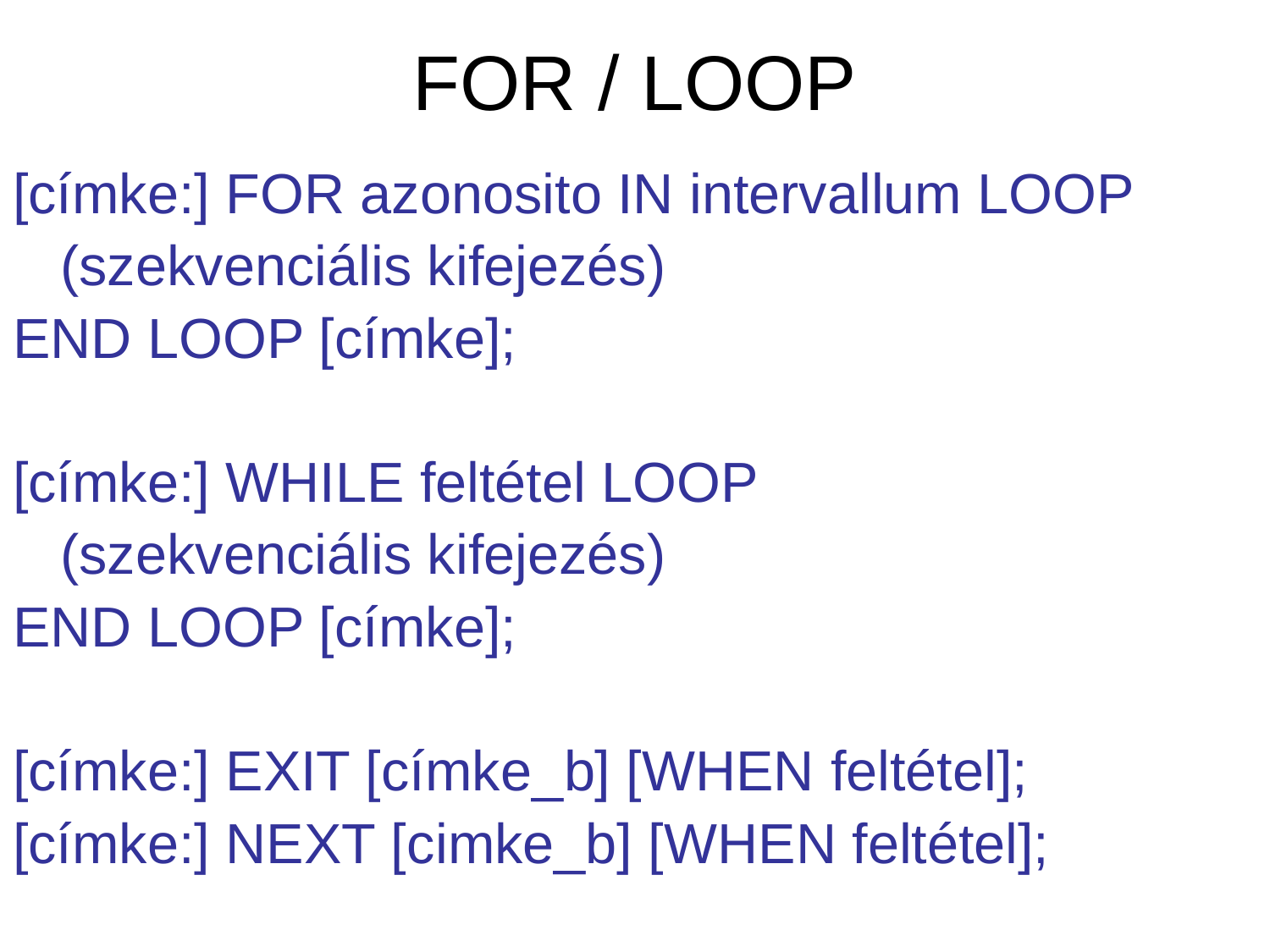

# FOR / LOOP
[címke:] FOR azonosito IN intervallum LOOP
	(szekvenciális kifejezés)
END LOOP [címke];

[címke:] WHILE feltétel LOOP
	(szekvenciális kifejezés)
END LOOP [címke];

[címke:] EXIT [címke_b] [WHEN feltétel];
[címke:] NEXT [cimke_b] [WHEN feltétel];